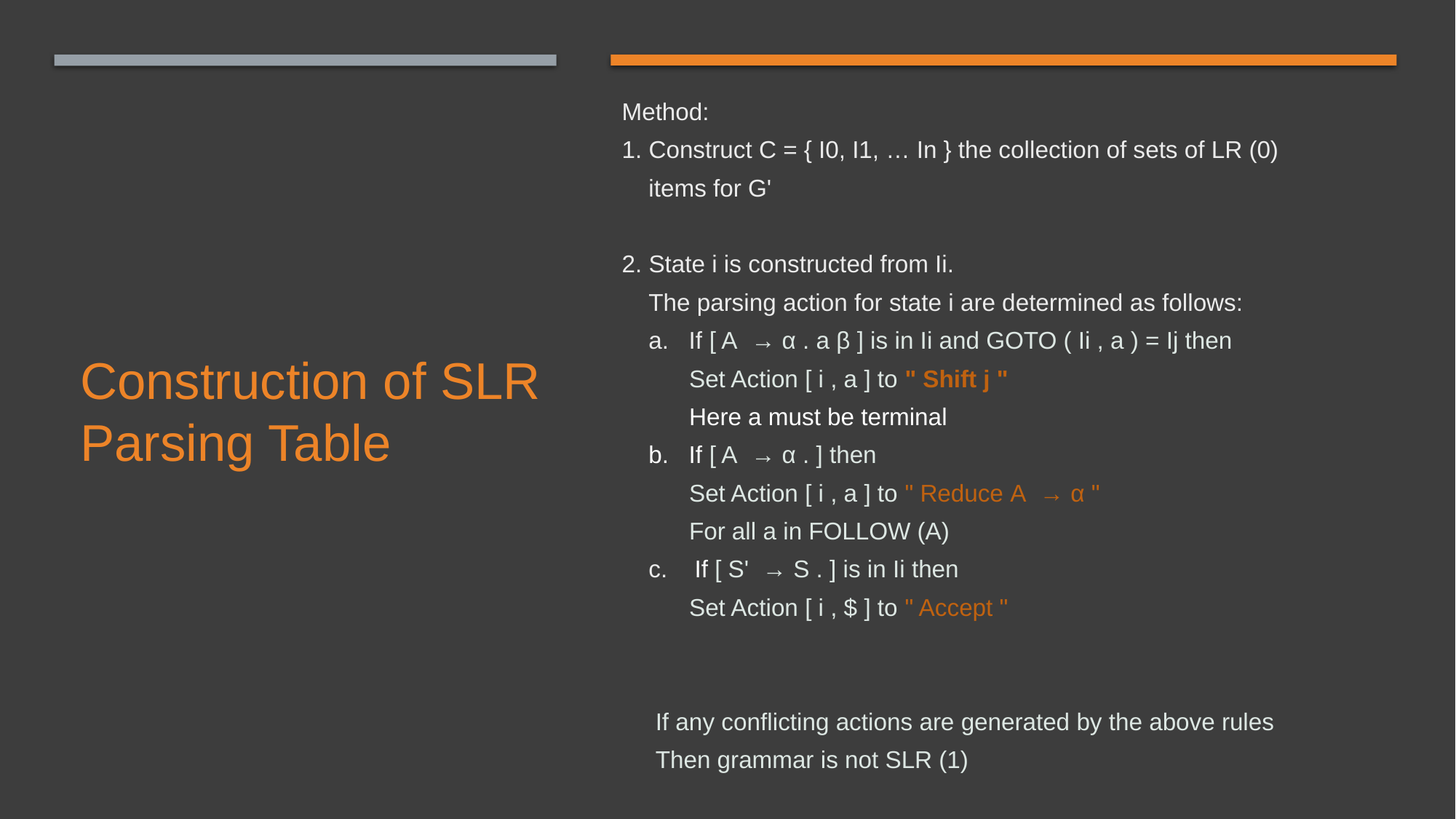

Method:
1. Construct C = { I0, I1, … In } the collection of sets of LR (0)
    items for G'

2. State i is constructed from Ii.
    The parsing action for state i are determined as follows:
    a.   If [ A  → α . a β ] is in Ii and GOTO ( Ii , a ) = Ij then
          Set Action [ i , a ] to " Shift j "
          Here a must be terminal
    b.   If [ A  → α . ] then
          Set Action [ i , a ] to " Reduce A  → α "
          For all a in FOLLOW (A)
    c.    If [ S'  → S . ] is in Ii then
          Set Action [ i , $ ] to " Accept "

     If any conflicting actions are generated by the above rules
     Then grammar is not SLR (1)
# Construction of SLR Parsing Table